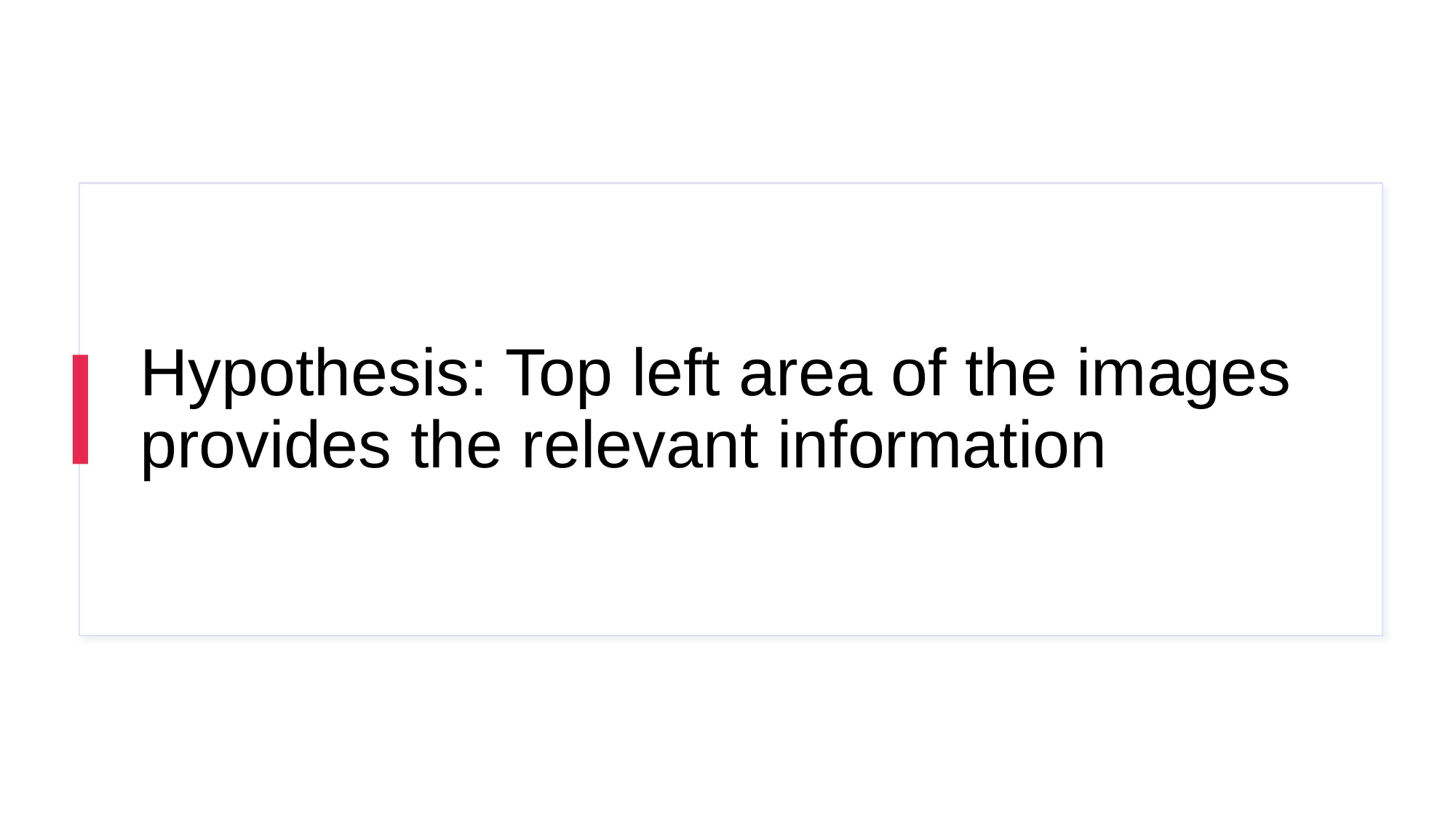

# Hypothesis: Top left area of the images provides the relevant information